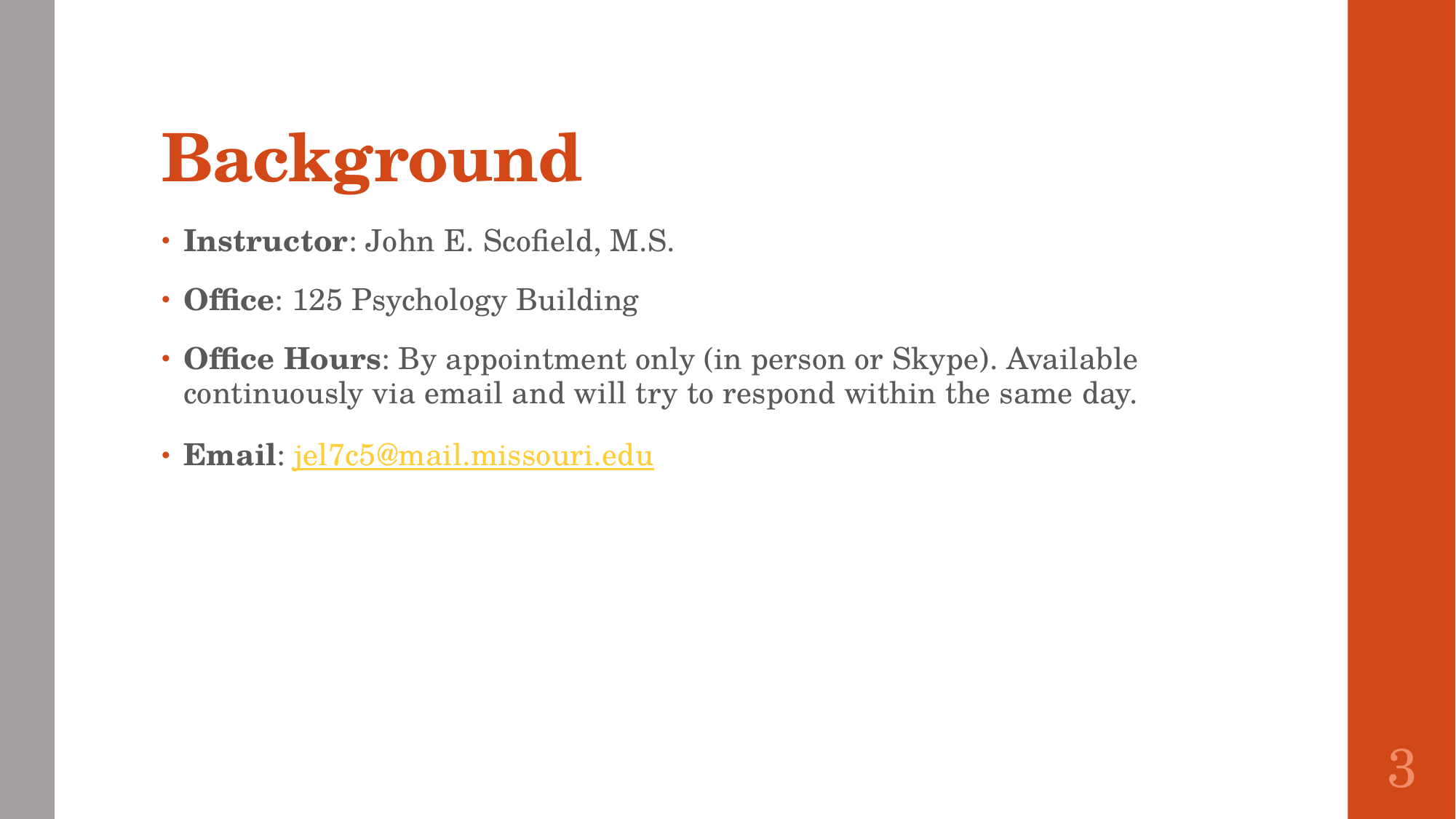

# Background
Instructor: John E. Scofield, M.S.
Office: 125 Psychology Building
Office Hours: By appointment only (in person or Skype). Available continuously via email and will try to respond within the same day.
Email: jel7c5@mail.missouri.edu

3